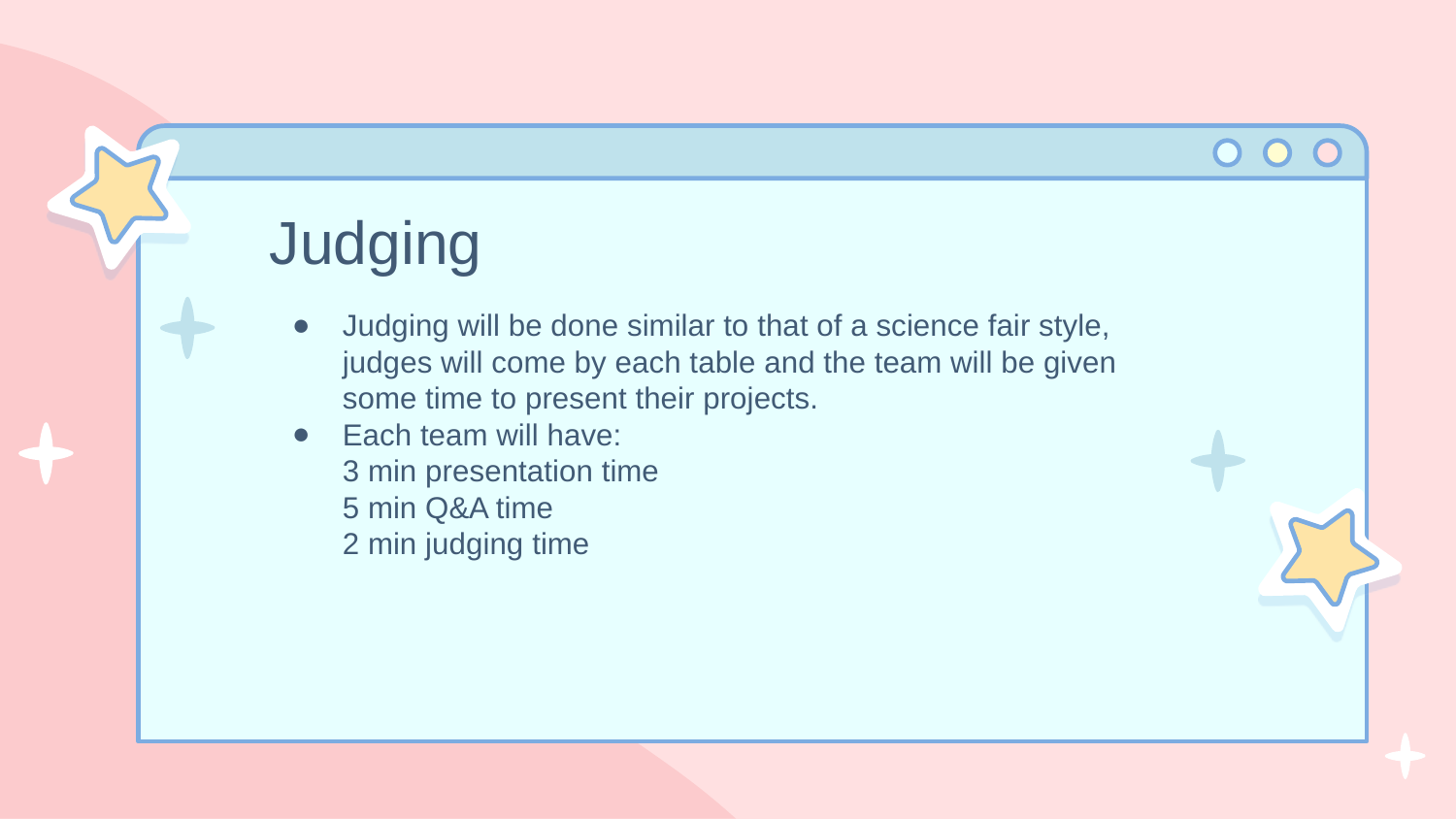

# Judging
Judging will be done similar to that of a science fair style, judges will come by each table and the team will be given some time to present their projects.
Each team will have:
3 min presentation time
5 min Q&A time
2 min judging time